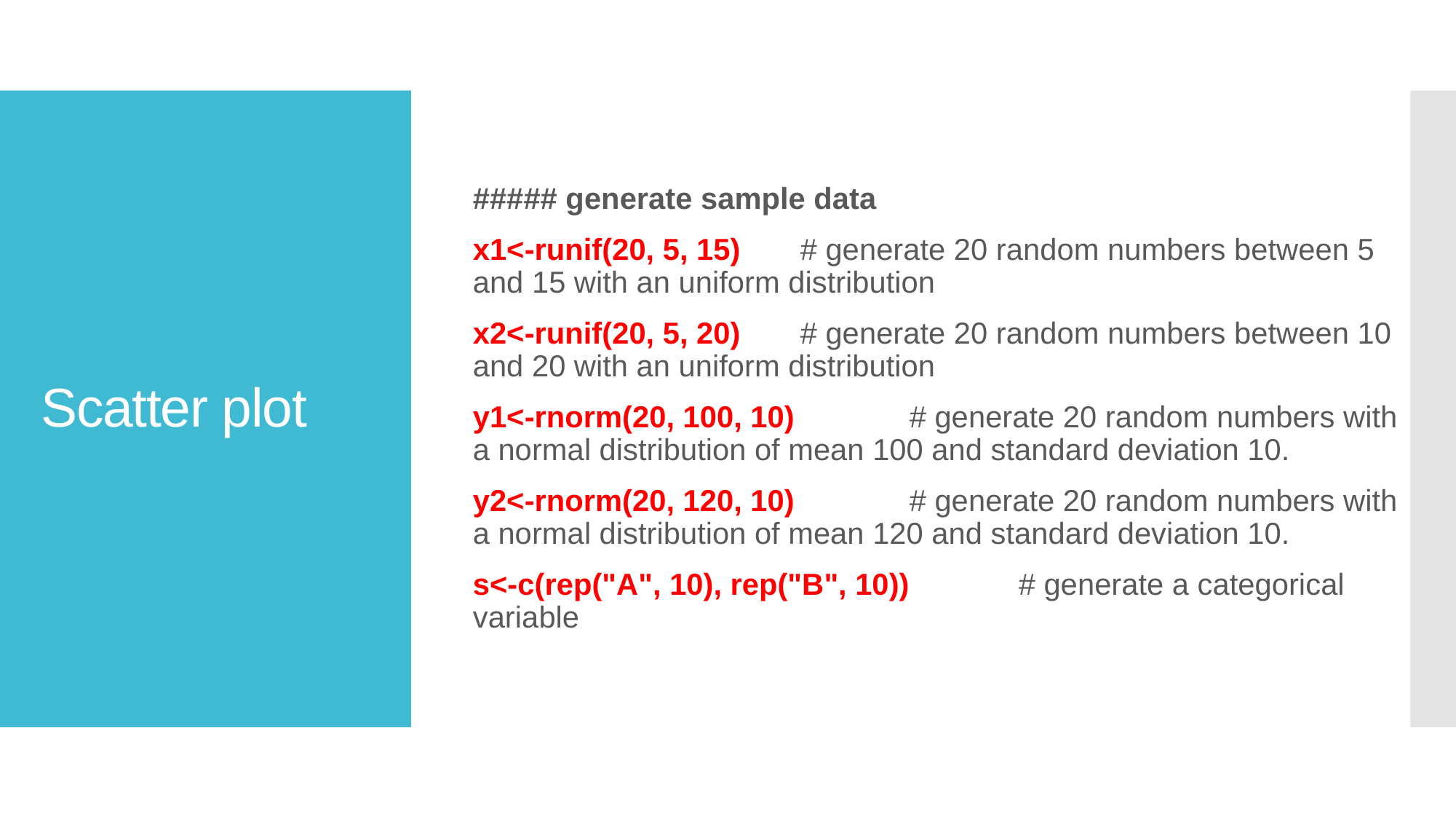

##### generate sample data
x1<-runif(20, 5, 15)	# generate 20 random numbers between 5 and 15 with an uniform distribution
x2<-runif(20, 5, 20)	# generate 20 random numbers between 10 and 20 with an uniform distribution
y1<-rnorm(20, 100, 10) 	# generate 20 random numbers with a normal distribution of mean 100 and standard deviation 10.
y2<-rnorm(20, 120, 10) 	# generate 20 random numbers with a normal distribution of mean 120 and standard deviation 10.
s<-c(rep("A", 10), rep("B", 10))	# generate a categorical variable
# Scatter plot